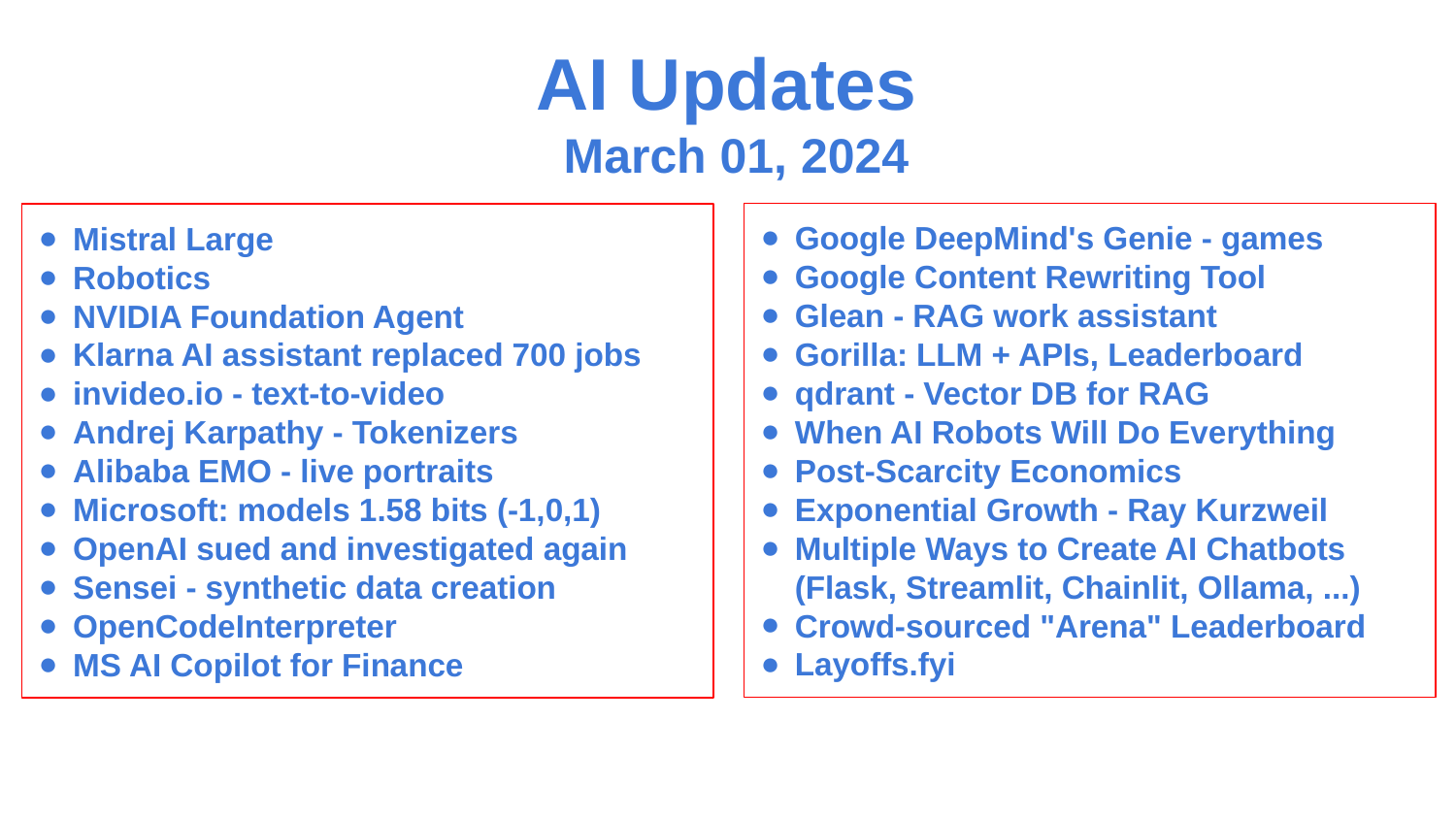

AI Updates
March 01, 2024
Google DeepMind's Genie - games
Google Content Rewriting Tool
Glean - RAG work assistant
Gorilla: LLM + APIs, Leaderboard
qdrant - Vector DB for RAG
When AI Robots Will Do Everything
Post-Scarcity Economics
Exponential Growth - Ray Kurzweil
Multiple Ways to Create AI Chatbots
(Flask, Streamlit, Chainlit, Ollama, ...)
Crowd-sourced "Arena" Leaderboard
Layoffs.fyi
Mistral Large
Robotics
NVIDIA Foundation Agent
Klarna AI assistant replaced 700 jobs
invideo.io - text-to-video
Andrej Karpathy - Tokenizers
Alibaba EMO - live portraits
Microsoft: models 1.58 bits (-1,0,1)
OpenAI sued and investigated again
Sensei - synthetic data creation
OpenCodeInterpreter
MS AI Copilot for Finance